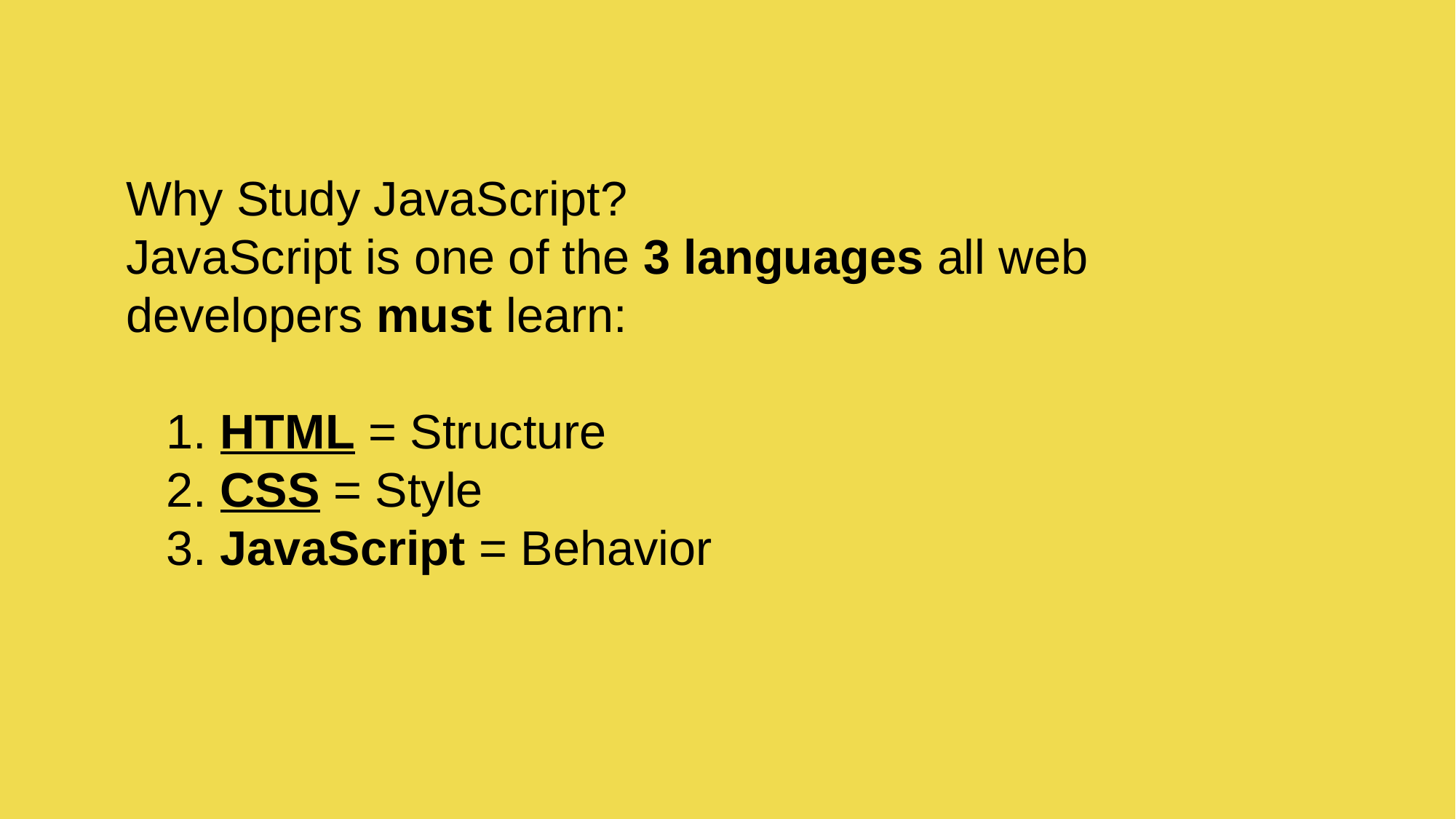

Why Study JavaScript?
JavaScript is one of the 3 languages all web developers must learn:

   1. HTML = Structure
   2. CSS = Style
   3. JavaScript = Behavior